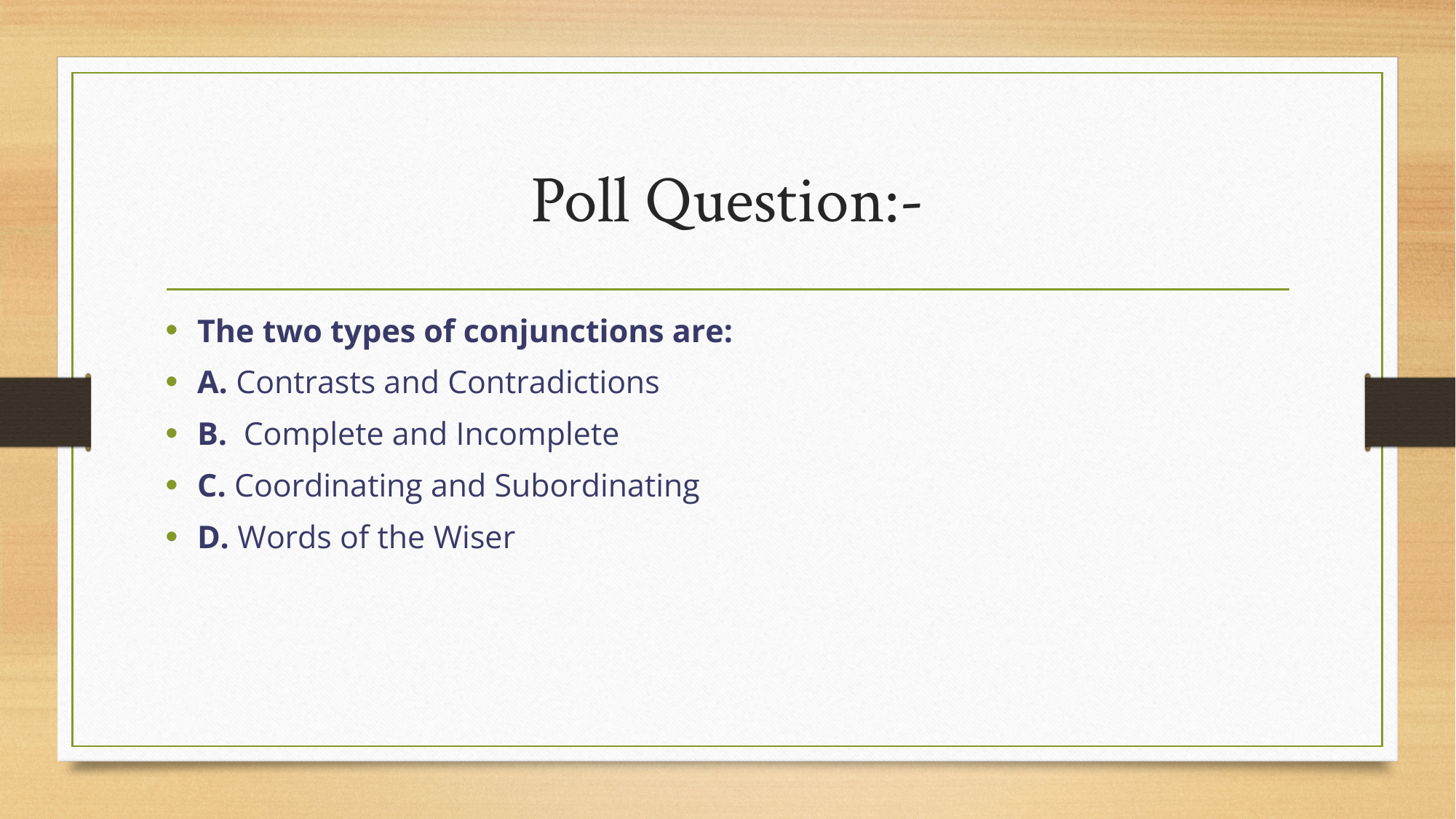

# Poll Question:-
The two types of conjunctions are:
A. Contrasts and Contradictions
B.  Complete and Incomplete
C. Coordinating and Subordinating
D. Words of the Wiser